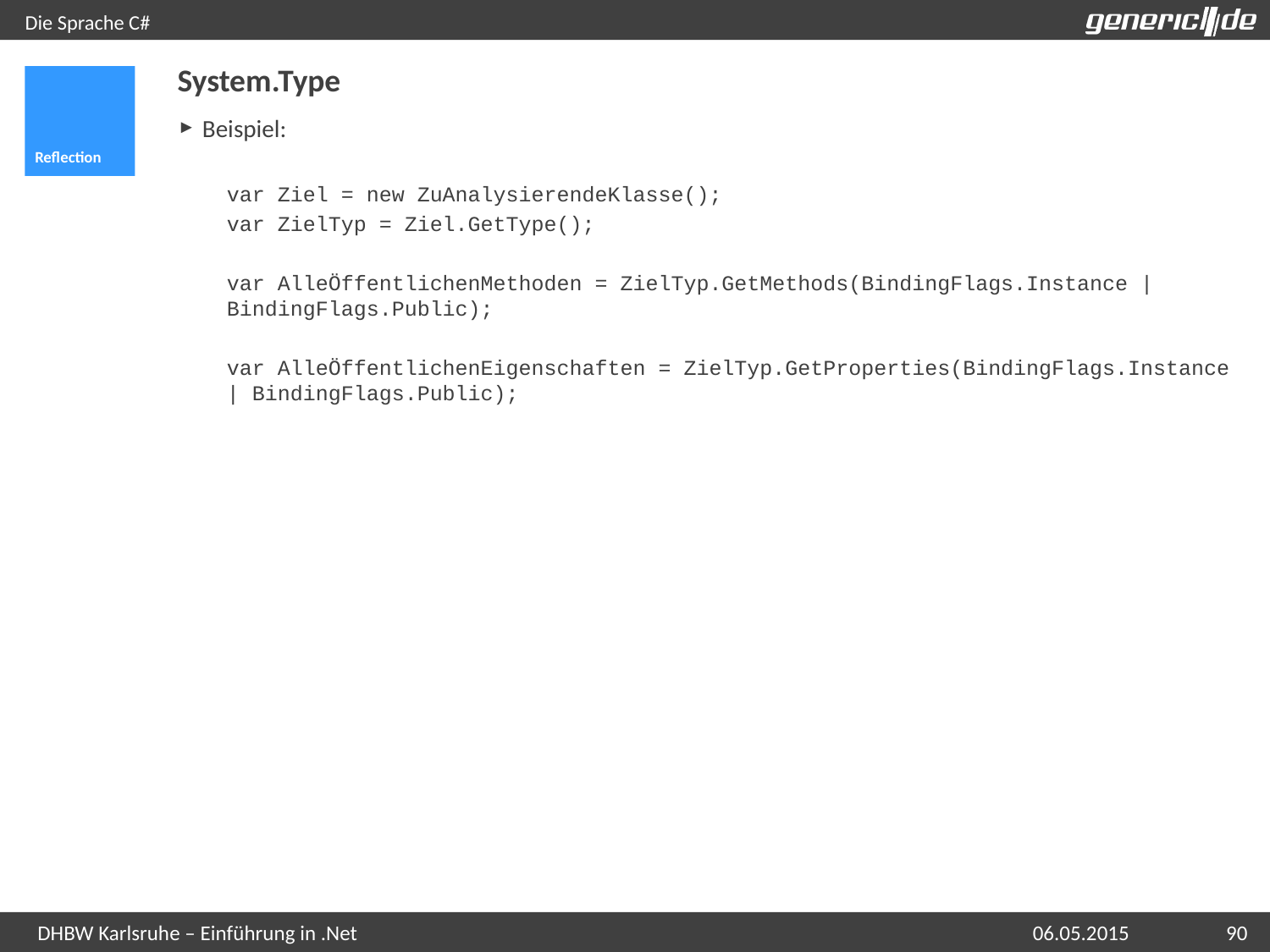

# Die Sprache C#
System.Type
Reflection
Beispiel:

var Ziel = new ZuAnalysierendeKlasse();
var ZielTyp = Ziel.GetType();

var AlleÖffentlichenMethoden = ZielTyp.GetMethods(BindingFlags.Instance | BindingFlags.Public);

var AlleÖffentlichenEigenschaften = ZielTyp.GetProperties(BindingFlags.Instance | BindingFlags.Public);

06.05.2015
90
DHBW Karlsruhe – Einführung in .Net